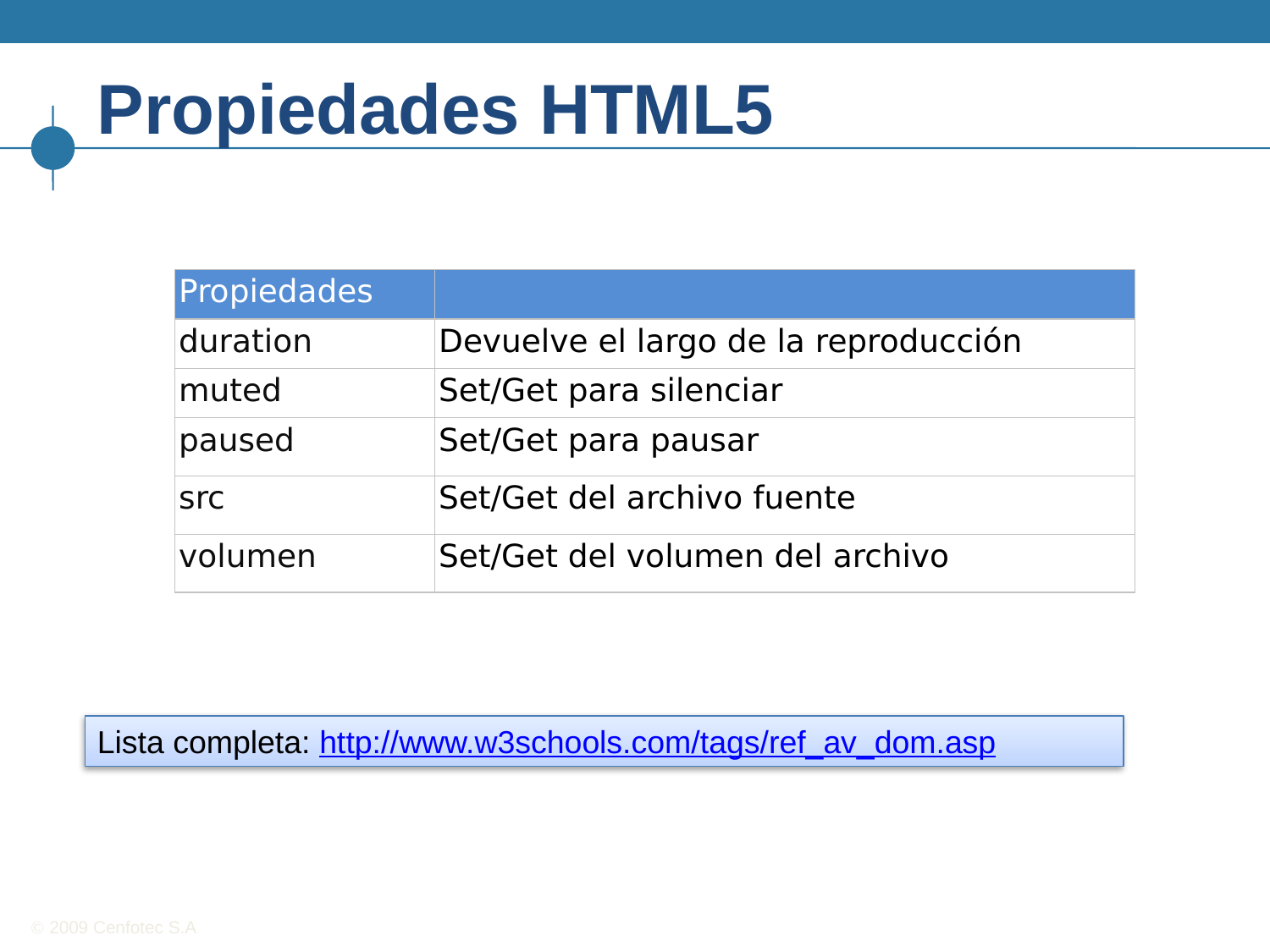

# Propiedades HTML5

| Propiedades |  |
| --- | --- |
| duration | Devuelve el largo de la reproducción |
| muted | Set/Get para silenciar |
| paused | Set/Get para pausar |
| src | Set/Get del archivo fuente |
| volumen | Set/Get del volumen del archivo |
Lista completa: http://www.w3schools.com/tags/ref_av_dom.asp